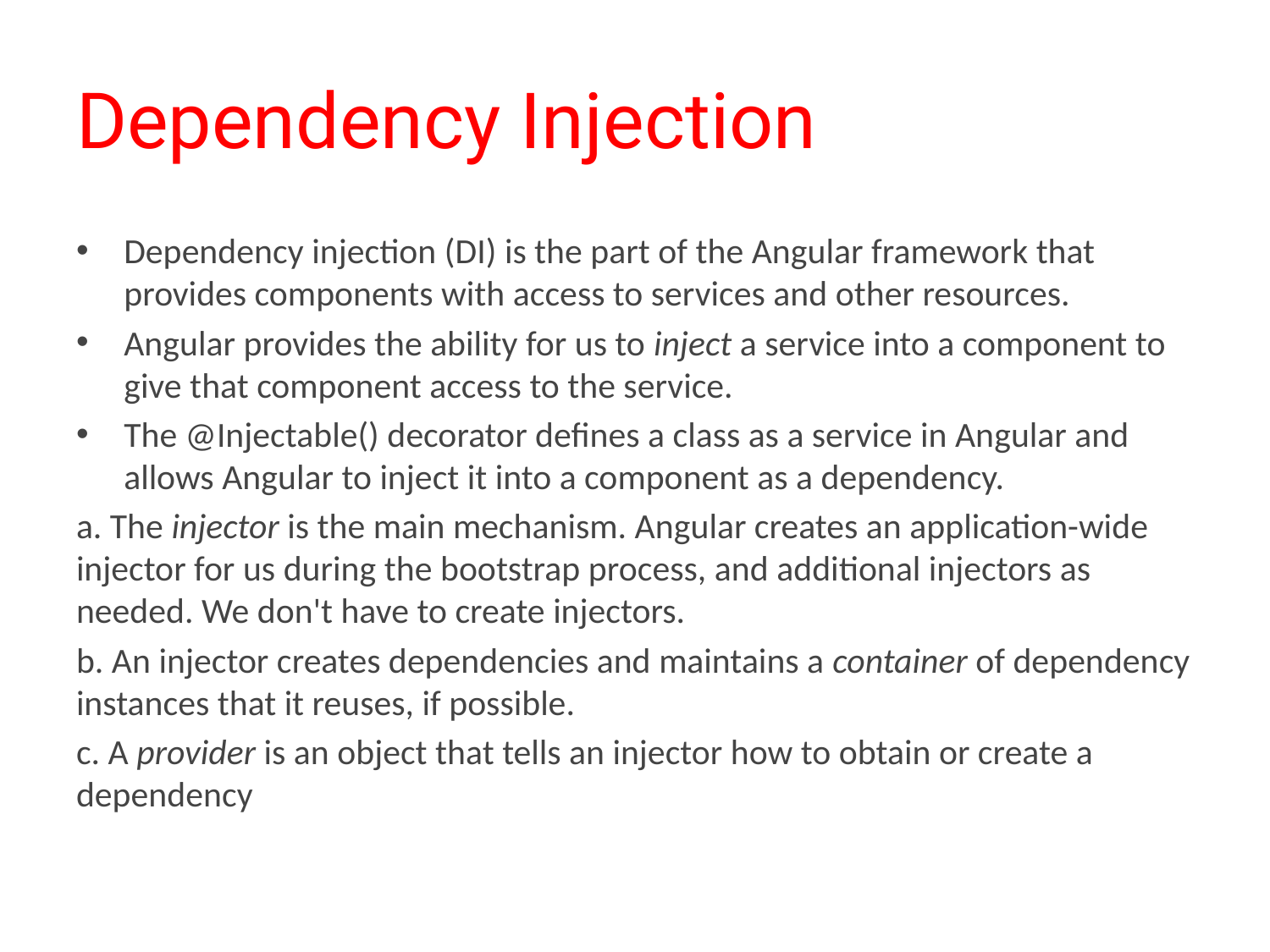

# Dependency Injection
Dependency injection (DI) is the part of the Angular framework that provides components with access to services and other resources.
Angular provides the ability for us to inject a service into a component to give that component access to the service.
The @Injectable() decorator defines a class as a service in Angular and allows Angular to inject it into a component as a dependency.
a. The injector is the main mechanism. Angular creates an application-wide injector for us during the bootstrap process, and additional injectors as needed. We don't have to create injectors.
b. An injector creates dependencies and maintains a container of dependency instances that it reuses, if possible.
c. A provider is an object that tells an injector how to obtain or create a dependency